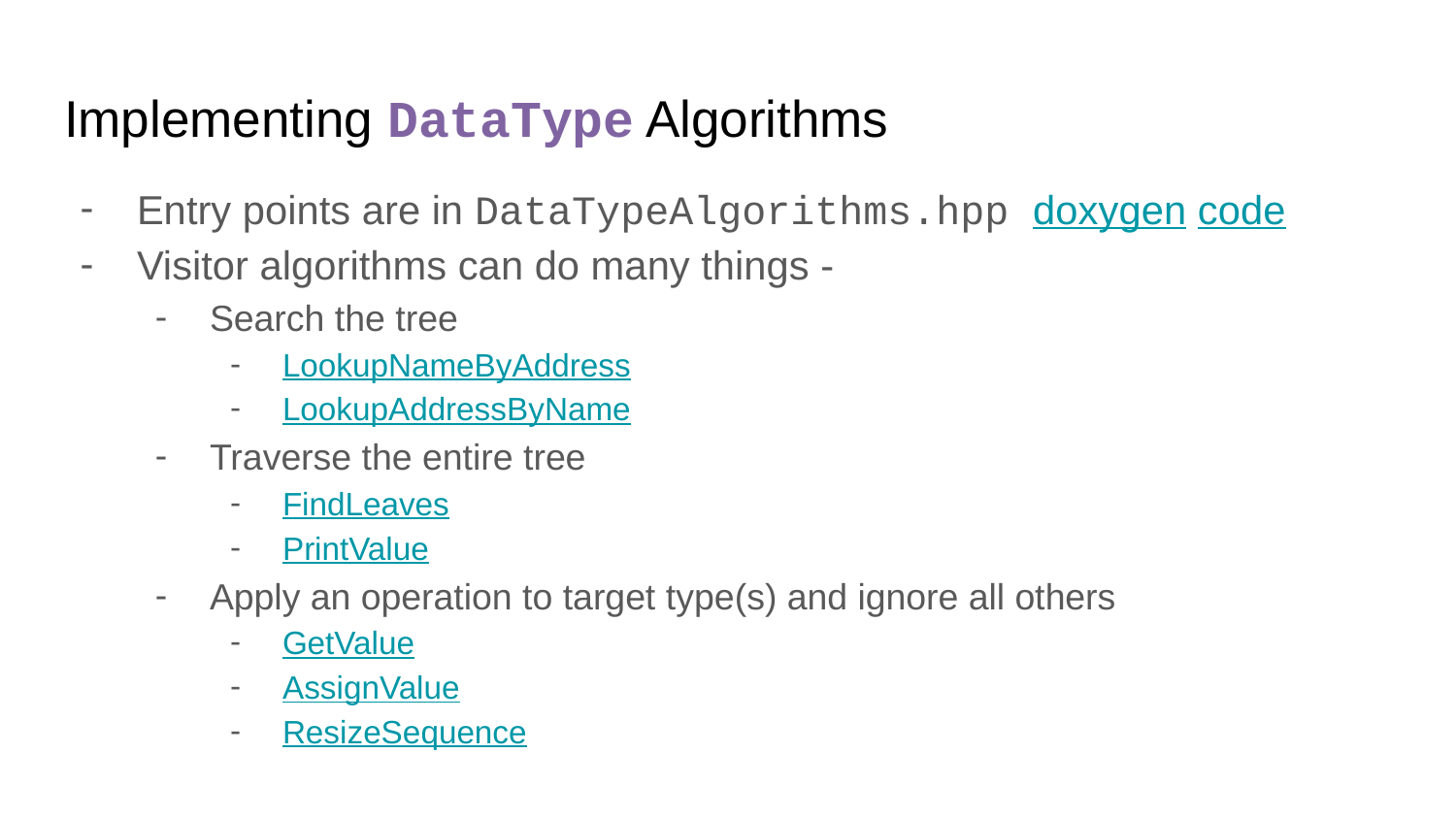

# Implementing DataType Algorithms

Entry points are in DataTypeAlgorithms.hpp doxygen code
Visitor algorithms can do many things -
Search the tree
LookupNameByAddress
LookupAddressByName
Traverse the entire tree
FindLeaves
PrintValue
Apply an operation to target type(s) and ignore all others
GetValue
AssignValue
ResizeSequence